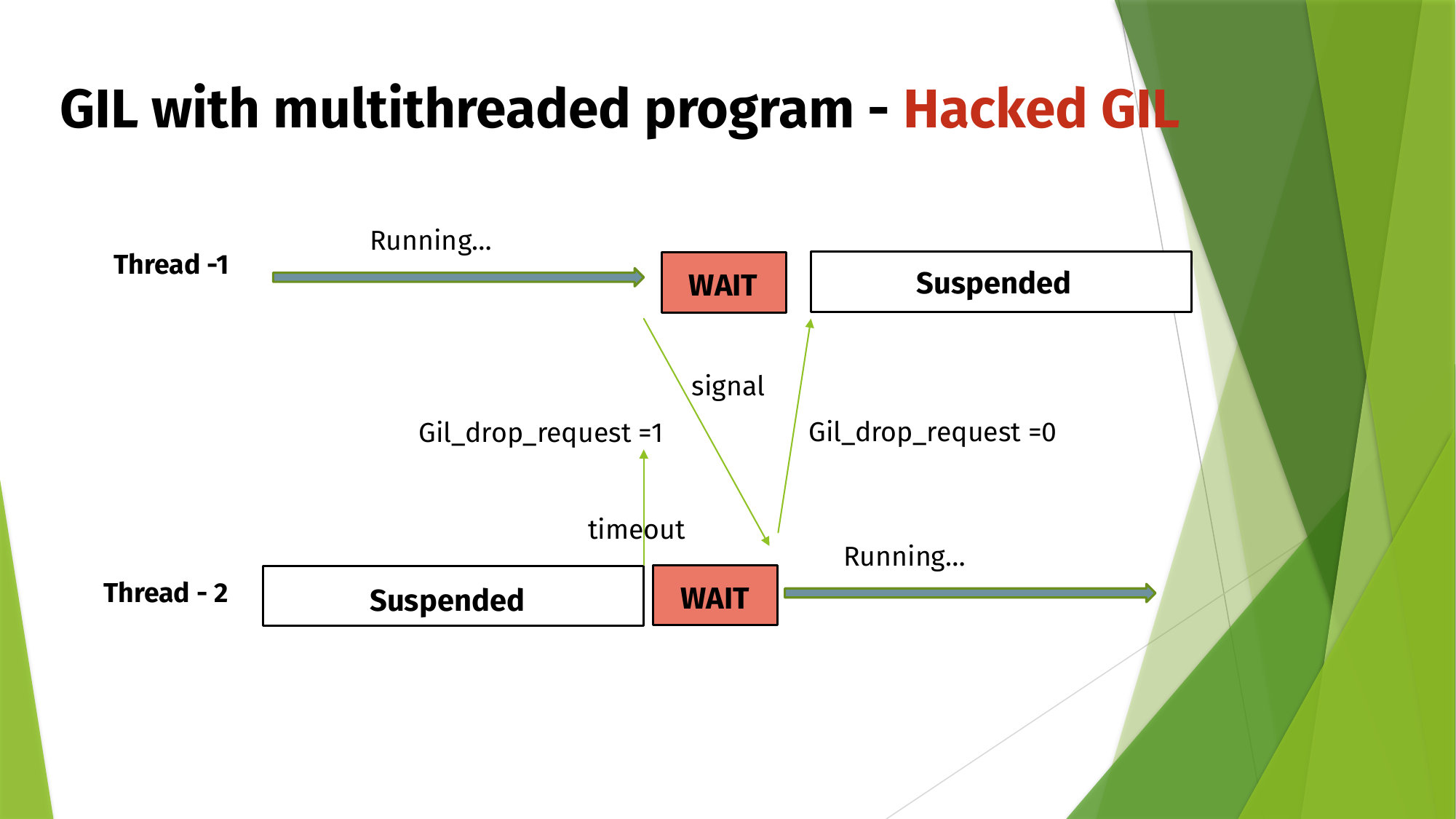

GIL with multithreaded program - Hacked GIL
Running…
Thread -1

Suspended
WAIT

signal
Gil_drop_request =0
Gil_drop_request =1
timeout
Running…

Thread - 2

WAIT
Suspended